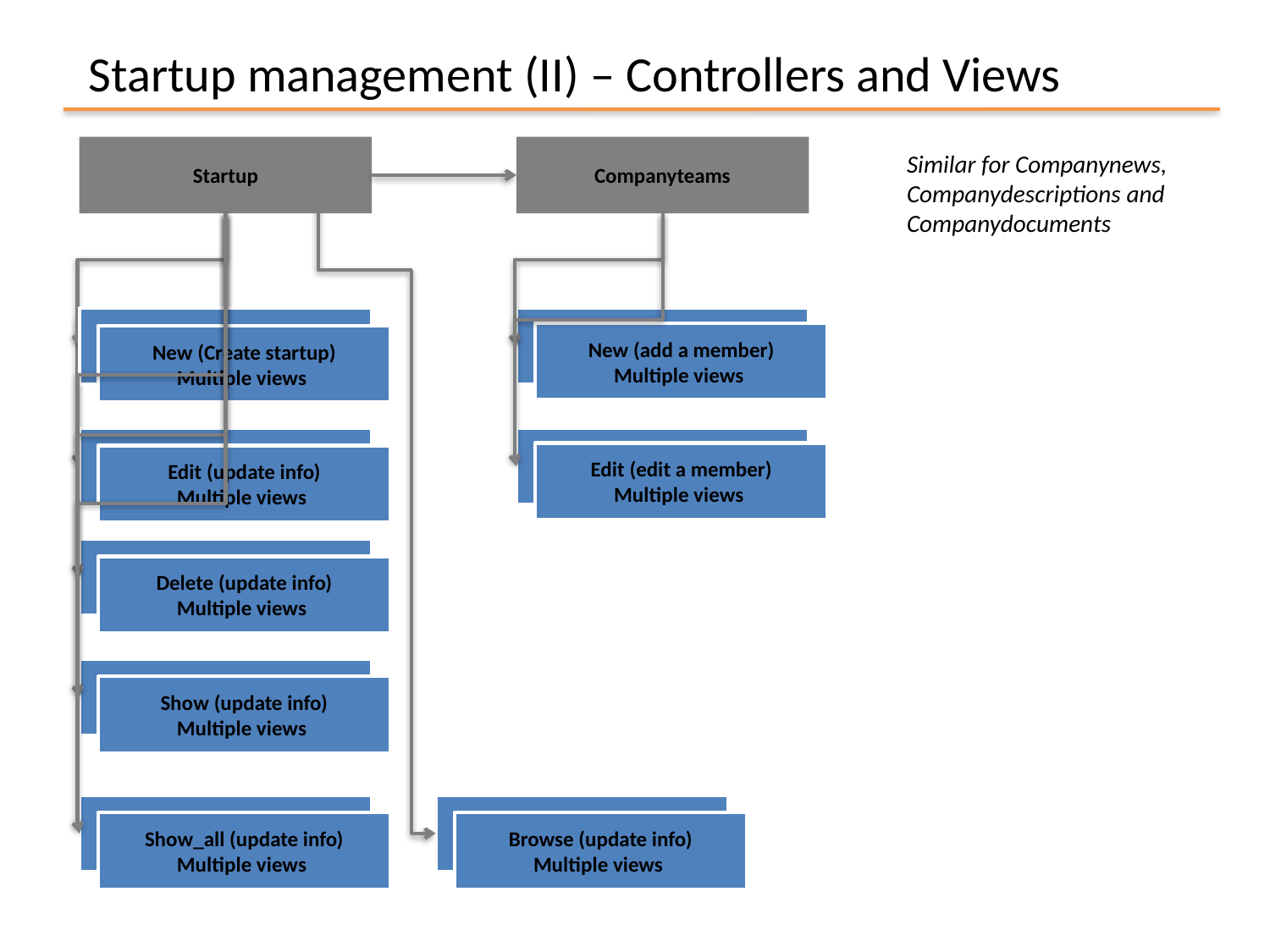

Startup management (II) – Controllers and Views
Startup
Companyteams
Similar for Companynews, Companydescriptions and Companydocuments
New (Create startup)
New (Create startup)
New (add a member)
Multiple views
New (Create startup)
Multiple views
New (Create startup)
New (Create startup)
Edit (edit a member)
Multiple views
Edit (update info)
Multiple views
New (Create startup)
Delete (update info)
Multiple views
New (Create startup)
Show (update info)
Multiple views
New (Create startup)
New (Create startup)
Show_all (update info)
Multiple views
Browse (update info)
Multiple views